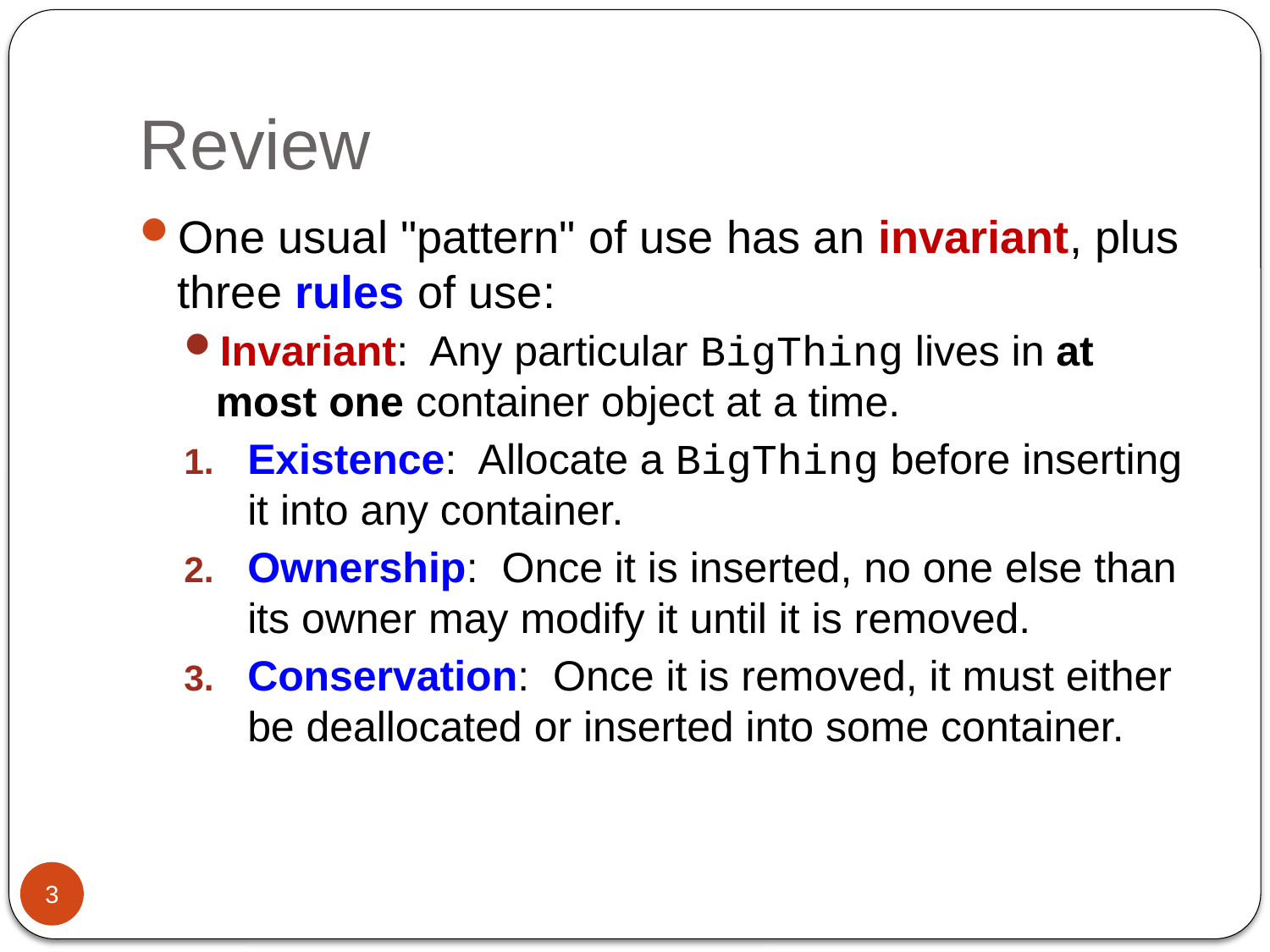

# Review
One usual "pattern" of use has an invariant, plus three rules of use:
Invariant:  Any particular BigThing lives in at most one container object at a time.
Existence:  Allocate a BigThing before inserting it into any container.
Ownership:  Once it is inserted, no one else than its owner may modify it until it is removed.
Conservation:  Once it is removed, it must either be deallocated or inserted into some container.
3